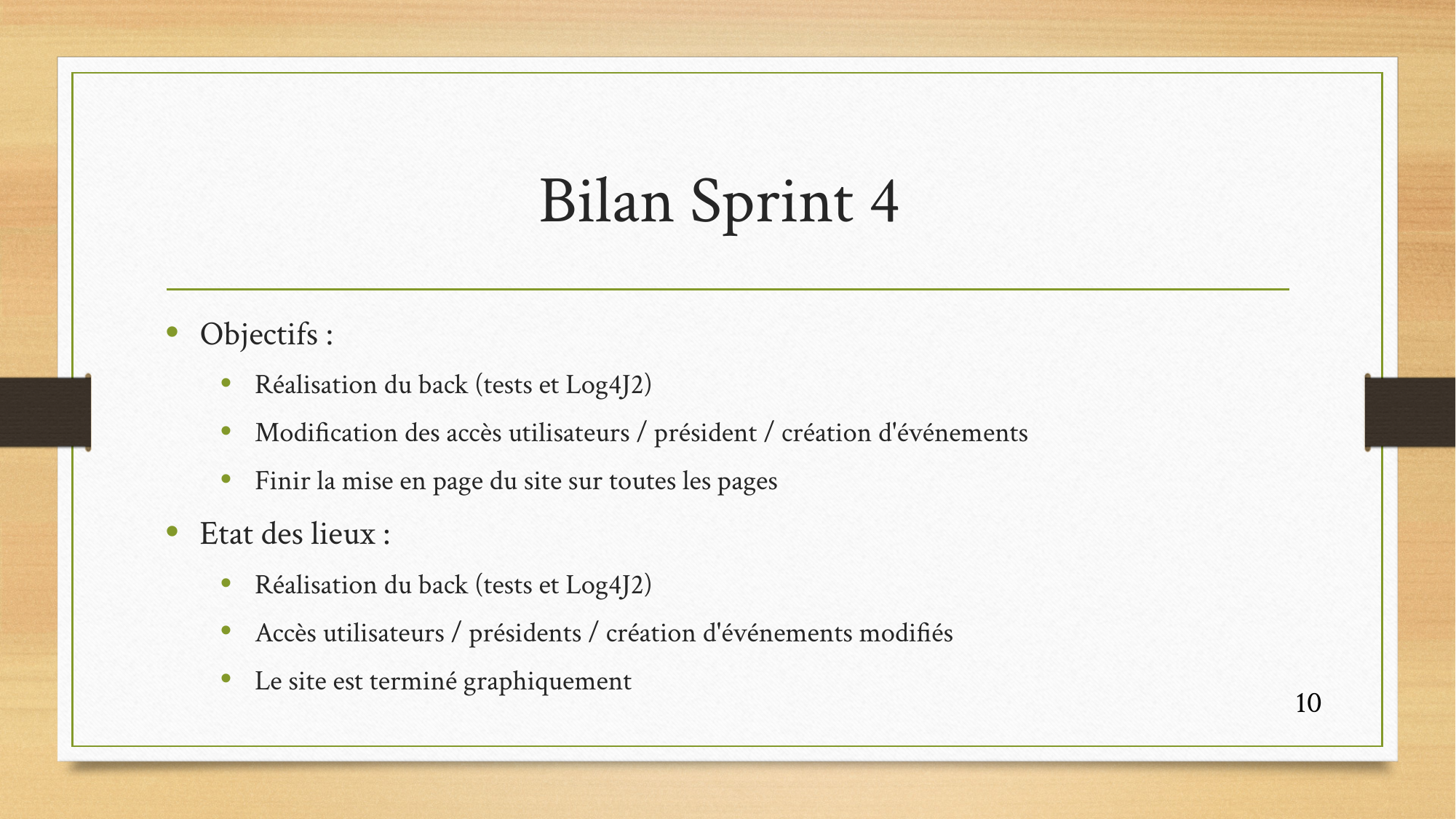

# Bilan Sprint 4
Objectifs :
Réalisation du back (tests et Log4J2)
Modification des accès utilisateurs / président / création d'événements
Finir la mise en page du site sur toutes les pages
Etat des lieux :
Réalisation du back (tests et Log4J2)
Accès utilisateurs / présidents / création d'événements modifiés
Le site est terminé graphiquement
10